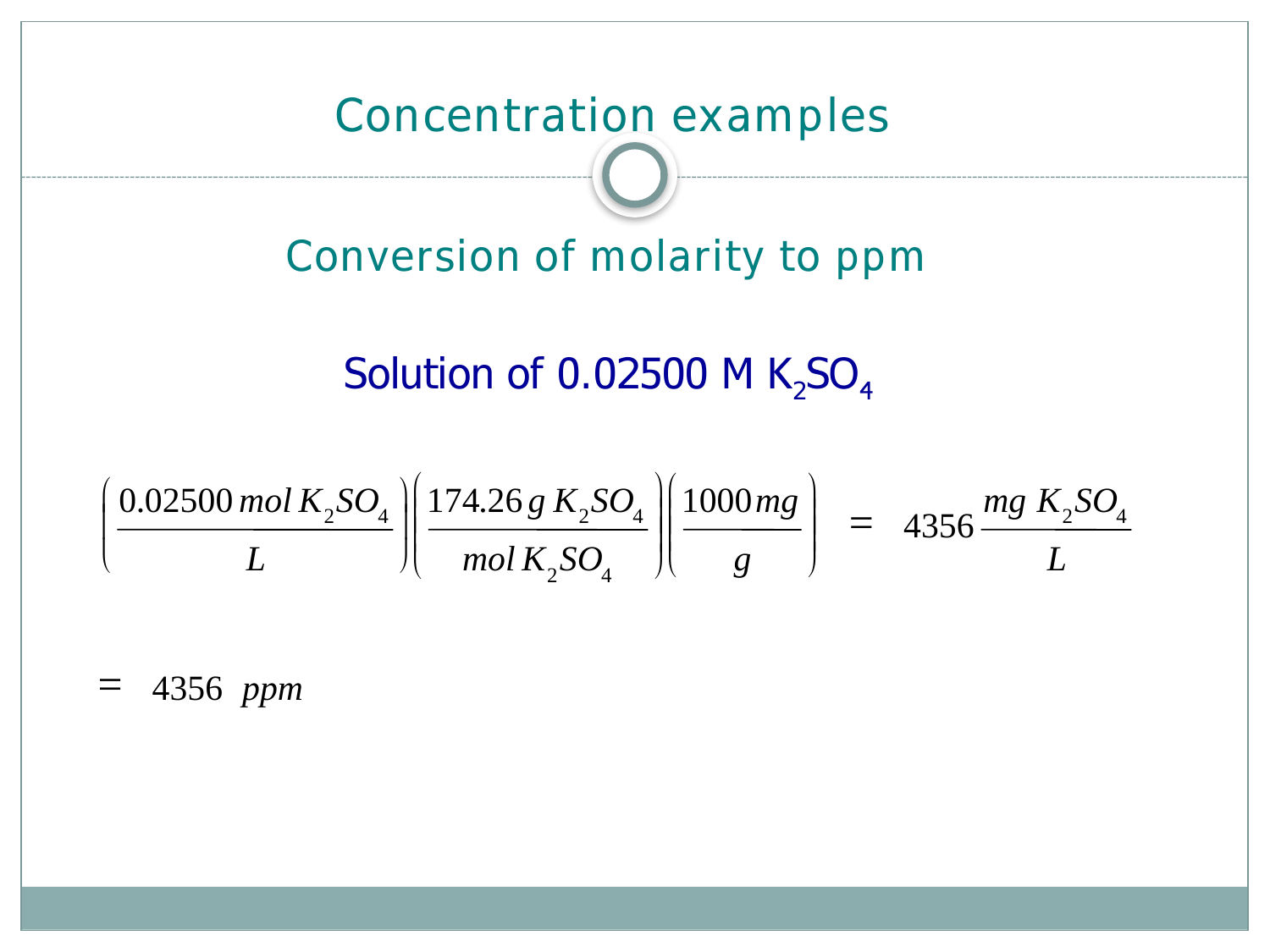

# Concentration examples
Conversion of molarity to ppm

Solution of 0.02500 M K2SO4

0
.
02500
mol
K
SO
174
.
26
g
K
SO
1000
mg
mg
K
SO

=

2
4
2
4
2
4
4356

L
mol
K
SO
g
L

2
4
=
4356
 ppm